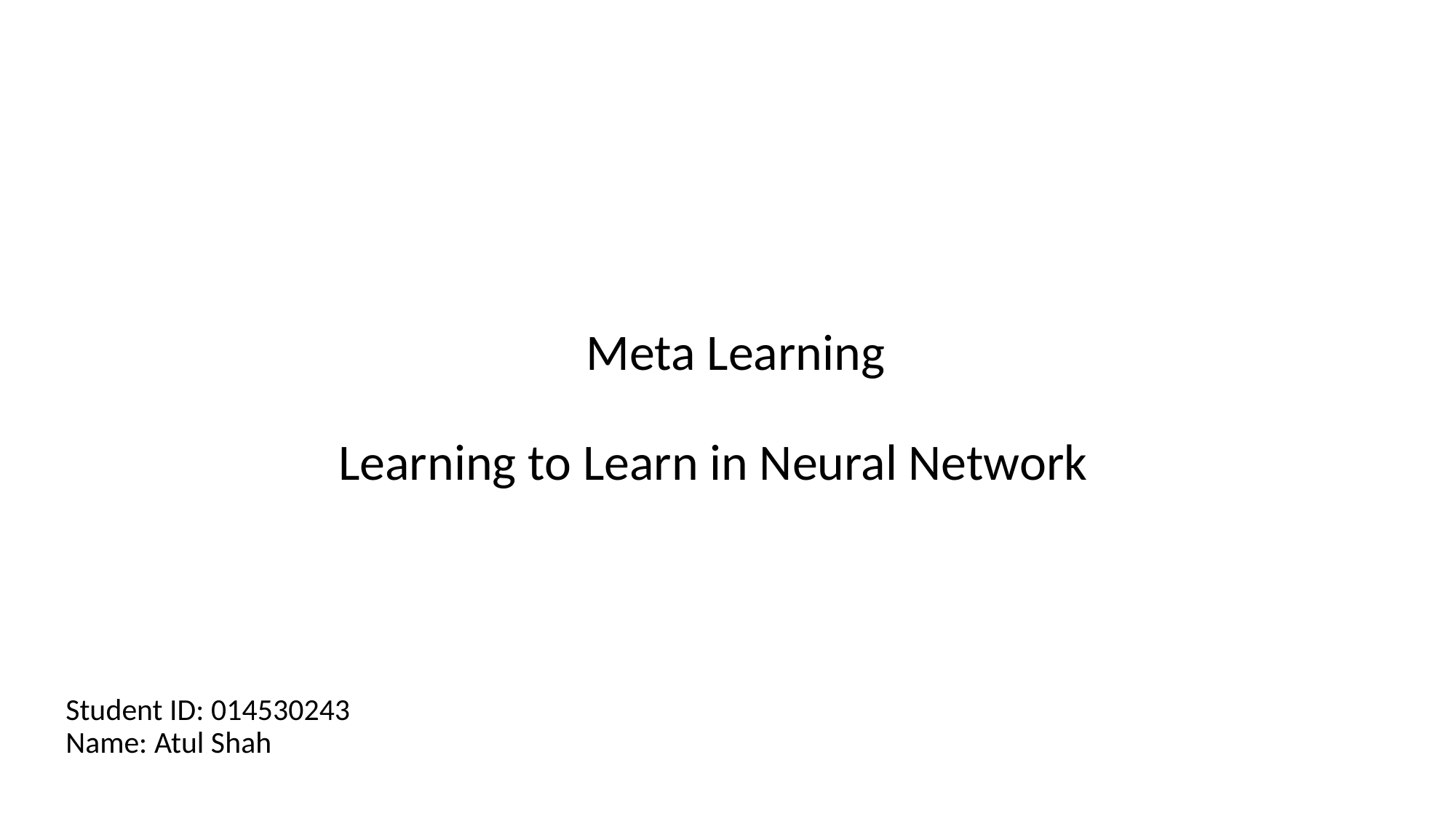

# Meta Learning Learning to Learn in Neural Network
Student ID: 014530243
Name: Atul Shah